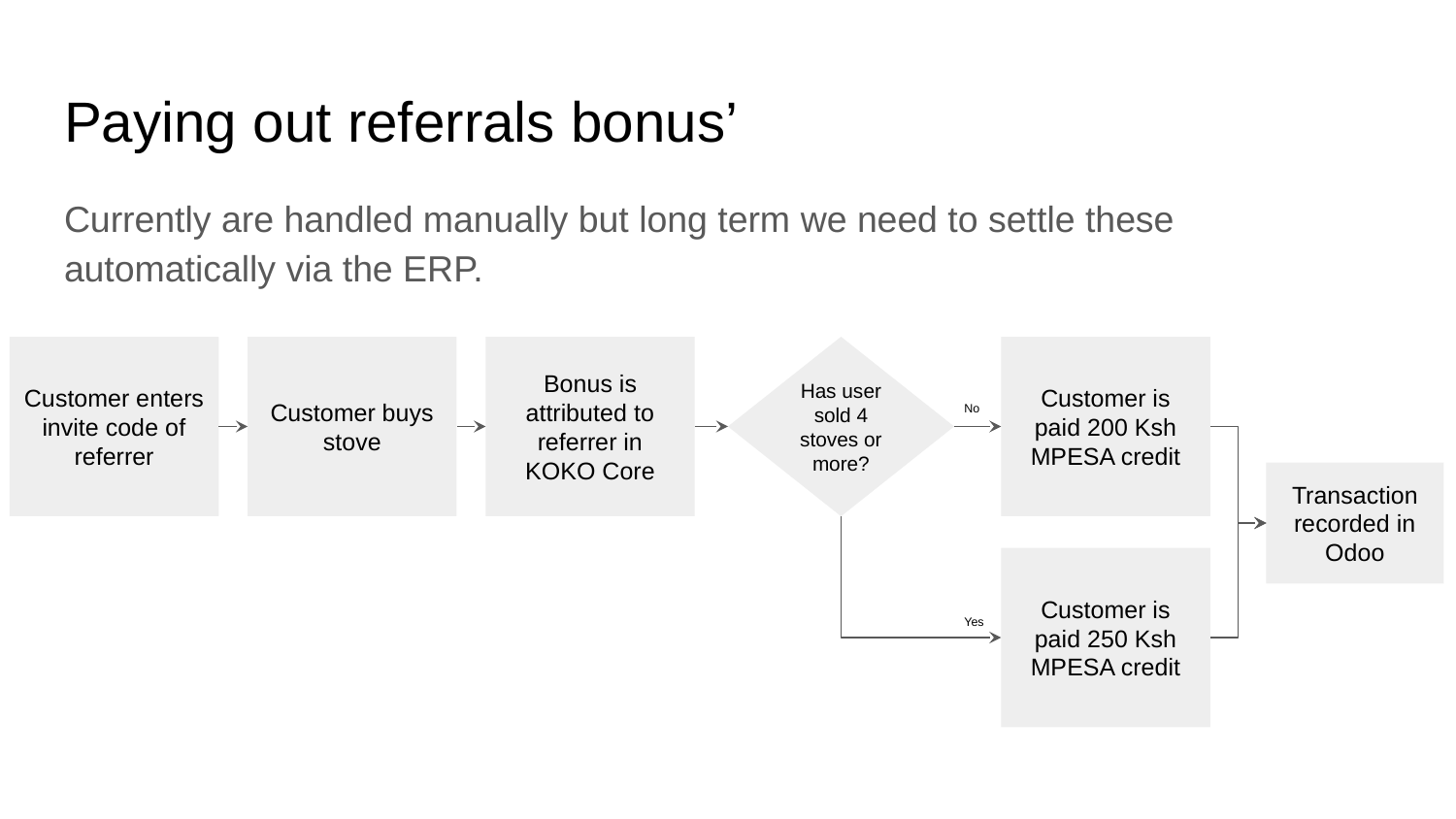

# Paying out referrals bonus’
Currently are handled manually but long term we need to settle these automatically via the ERP.

Customer enters invite code of referrer
Customer buys stove
Bonus is attributed to referrer in KOKO Core
Has user sold 4 stoves or more?
Customer is paid 200 Ksh MPESA credit
No
Transaction recorded in Odoo
Customer is paid 250 Ksh MPESA credit
Yes